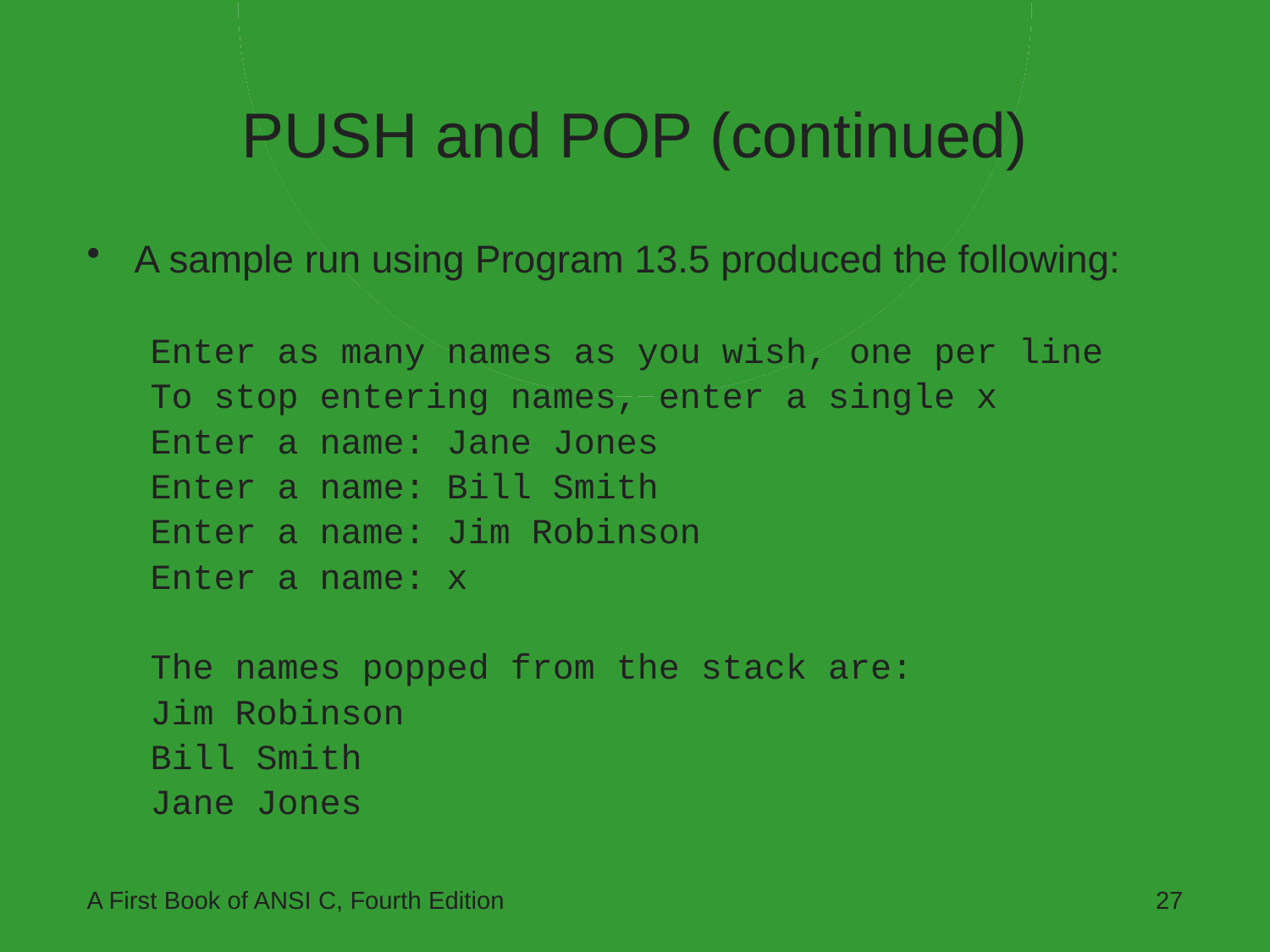

# PUSH and POP (continued)
A sample run using Program 13.5 produced the following:

Enter as many names as you wish, one per line
To stop entering names, enter a single x
Enter a name: Jane Jones
Enter a name: Bill Smith
Enter a name: Jim Robinson
Enter a name: x

The names popped from the stack are:
Jim Robinson
Bill Smith
Jane Jones
A First Book of ANSI C, Fourth Edition
27